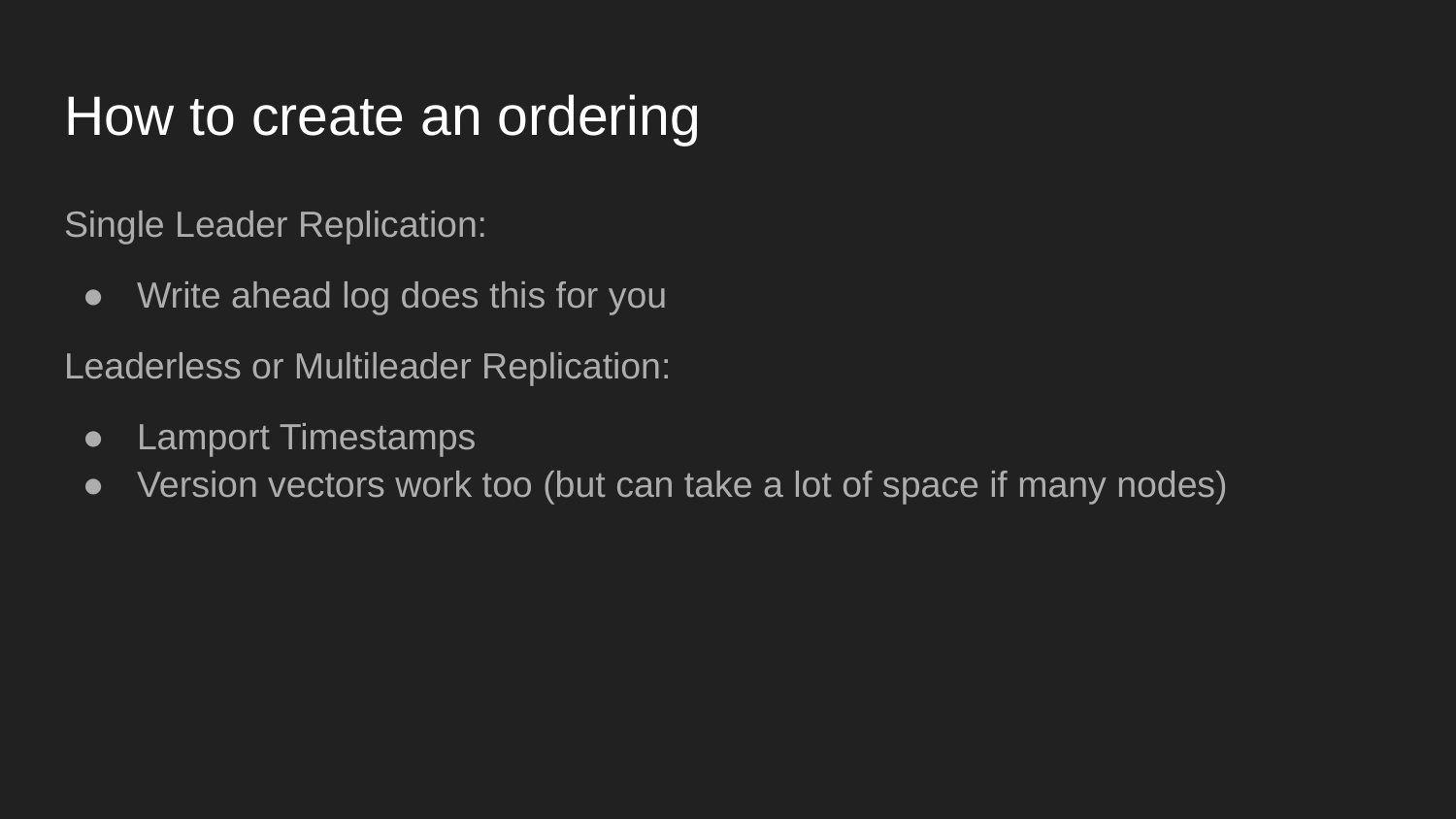

# How to create an ordering
Single Leader Replication:
Write ahead log does this for you
Leaderless or Multileader Replication:
Lamport Timestamps
Version vectors work too (but can take a lot of space if many nodes)